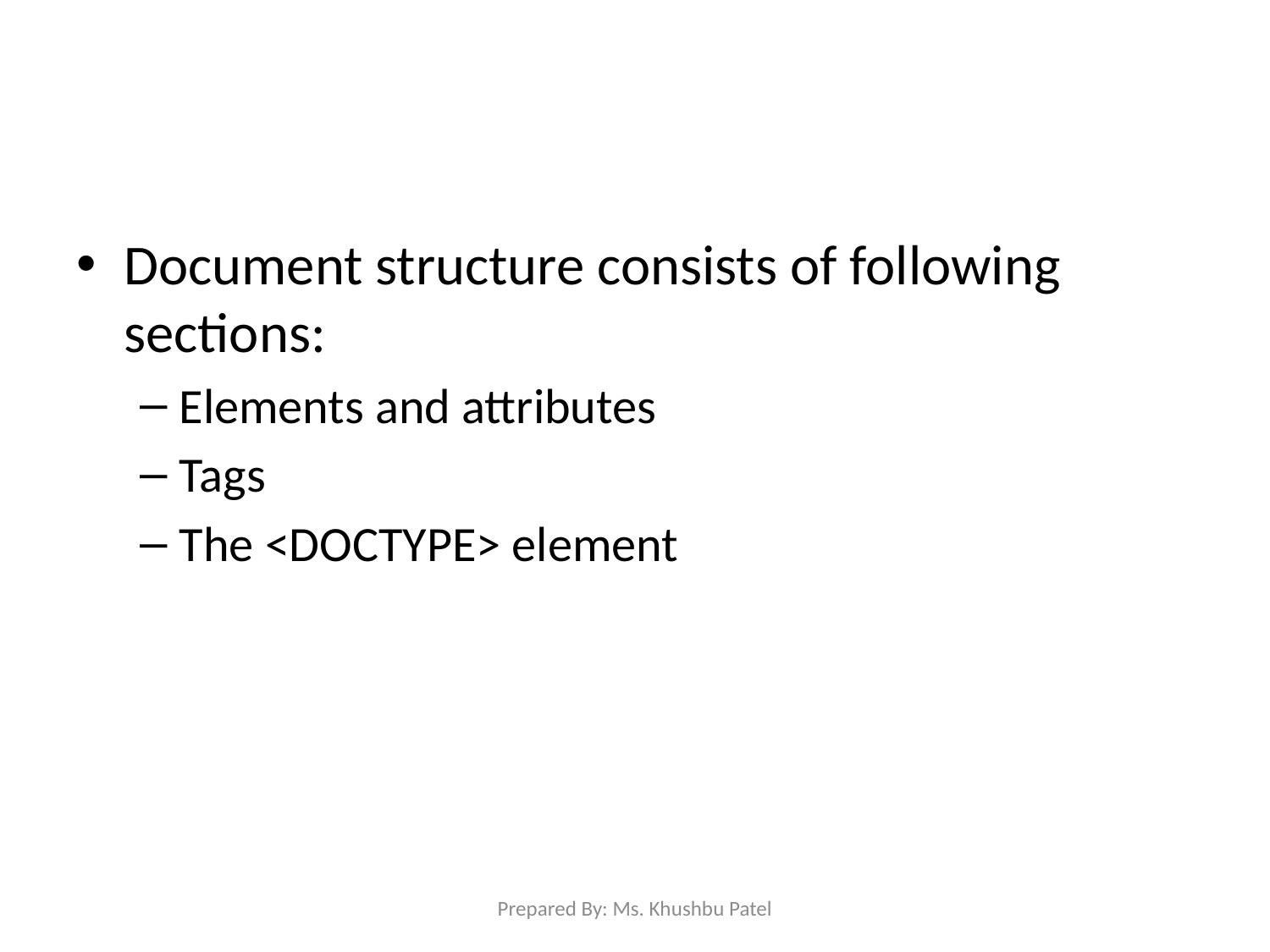

#
Document structure consists of following sections:
Elements and attributes
Tags
The <DOCTYPE> element
Prepared By: Ms. Khushbu Patel